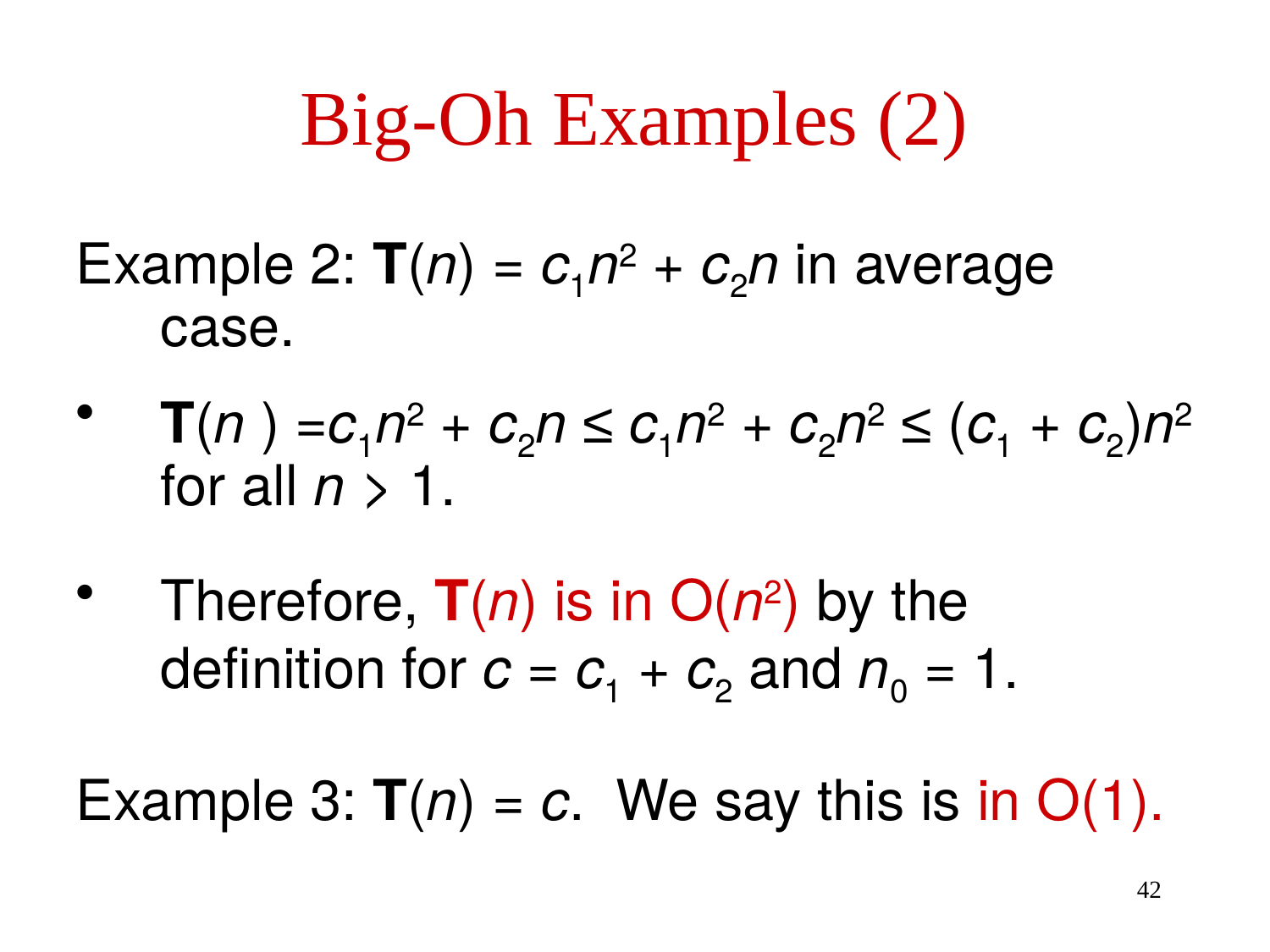

# Big-Oh Examples (2)
Example 2: T(n) = c1n2 + c2n in average case.

T(n ) =c1n2 + c2n ≤ c1n2 + c2n2 ≤ (c1 + c2)n2 for all n > 1.

Therefore, T(n) is in O(n2) by the definition for c = c1 + c2 and n0 = 1.

Example 3: T(n) = c.  We say this is in O(1).
42